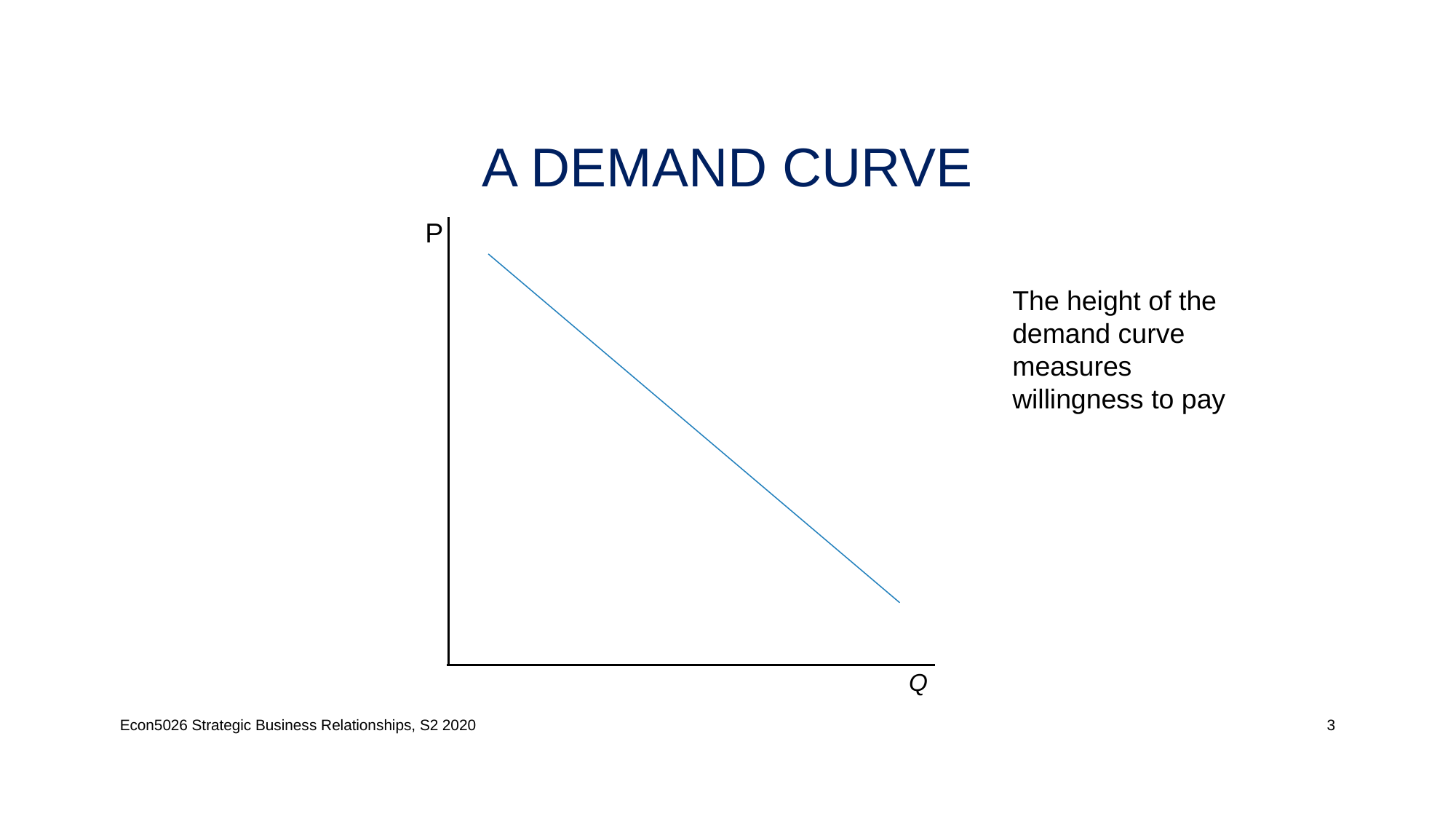

# A demand curve

P
The height of the demand curve measures willingness to pay
Q
Econ5026 Strategic Business Relationships, S2 2020
3